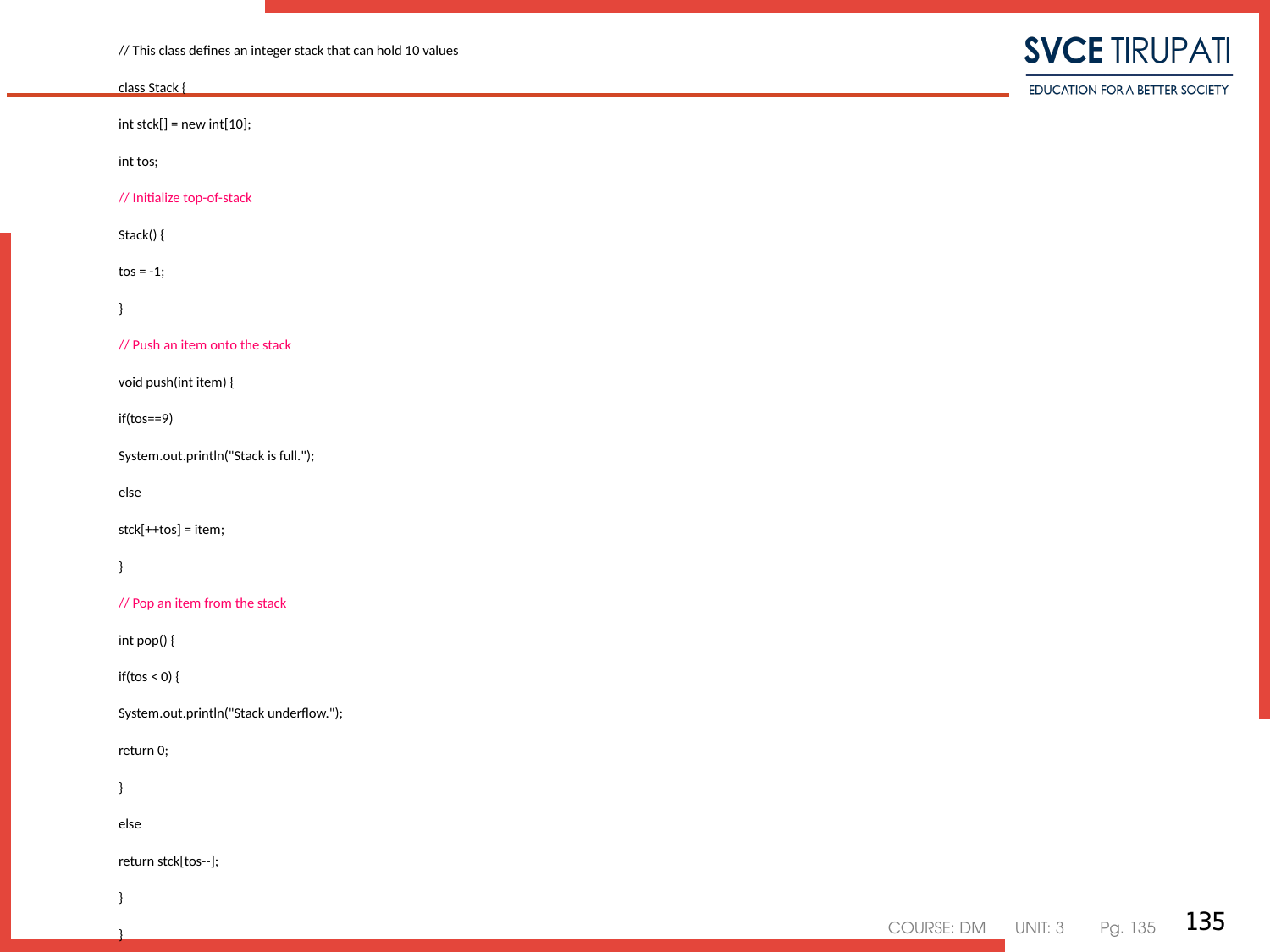

// This class defines an integer stack that can hold 10 values
class Stack {
int stck[] = new int[10];
int tos;
// Initialize top-of-stack
Stack() {
tos = -1;
}
// Push an item onto the stack
void push(int item) {
if(tos==9)
System.out.println("Stack is full.");
else
stck[++tos] = item;
}
// Pop an item from the stack
int pop() {
if(tos < 0) {
System.out.println("Stack underflow.");
return 0;
}
else
return stck[tos--];
}
}
#
135